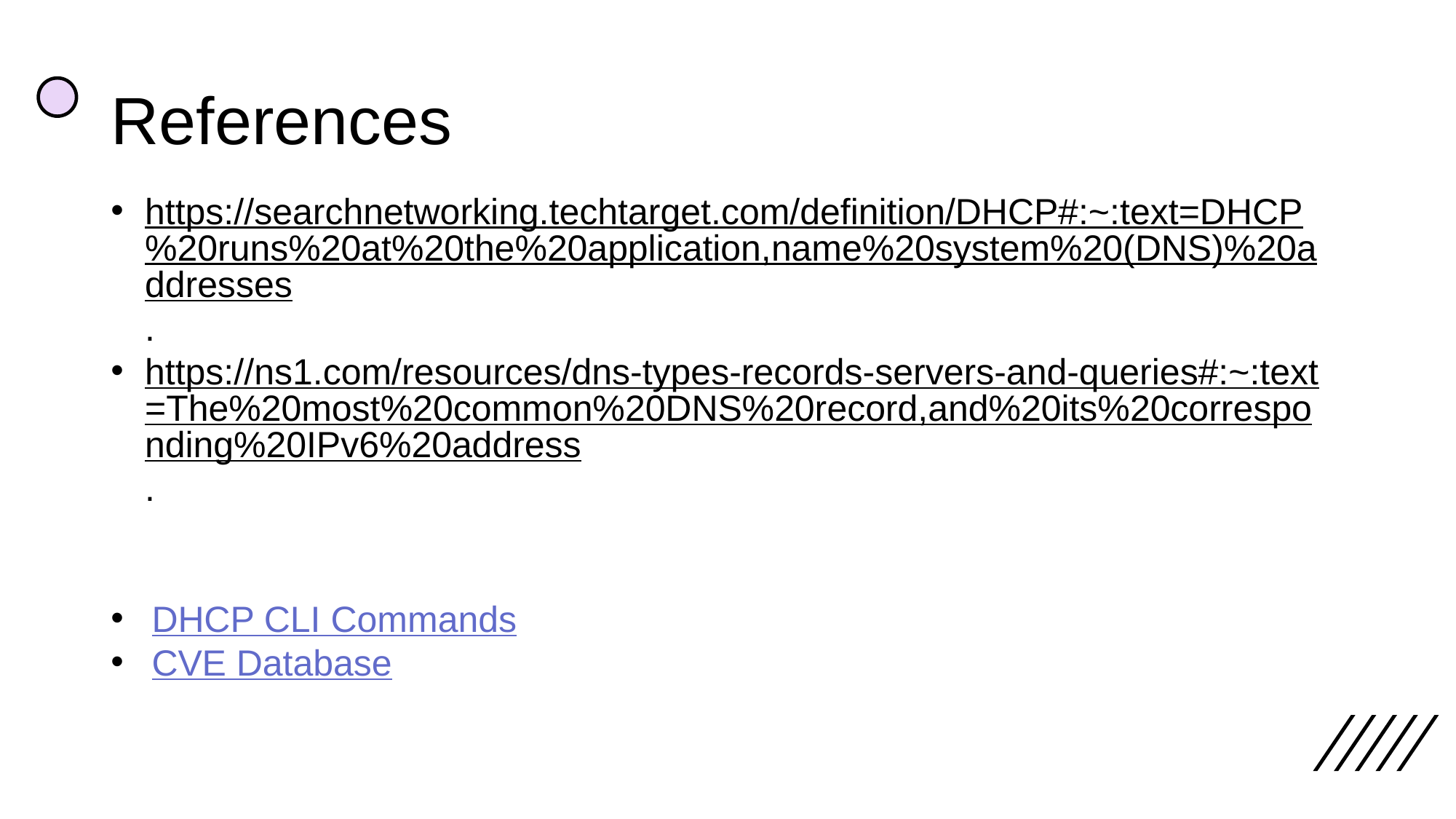

# References

https://searchnetworking.techtarget.com/definition/DHCP#:~:text=DHCP%20runs%20at%20the%20application,name%20system%20(DNS)%20addresses.
https://ns1.com/resources/dns-types-records-servers-and-queries#:~:text=The%20most%20common%20DNS%20record,and%20its%20corresponding%20IPv6%20address.

DHCP CLI Commands
CVE Database